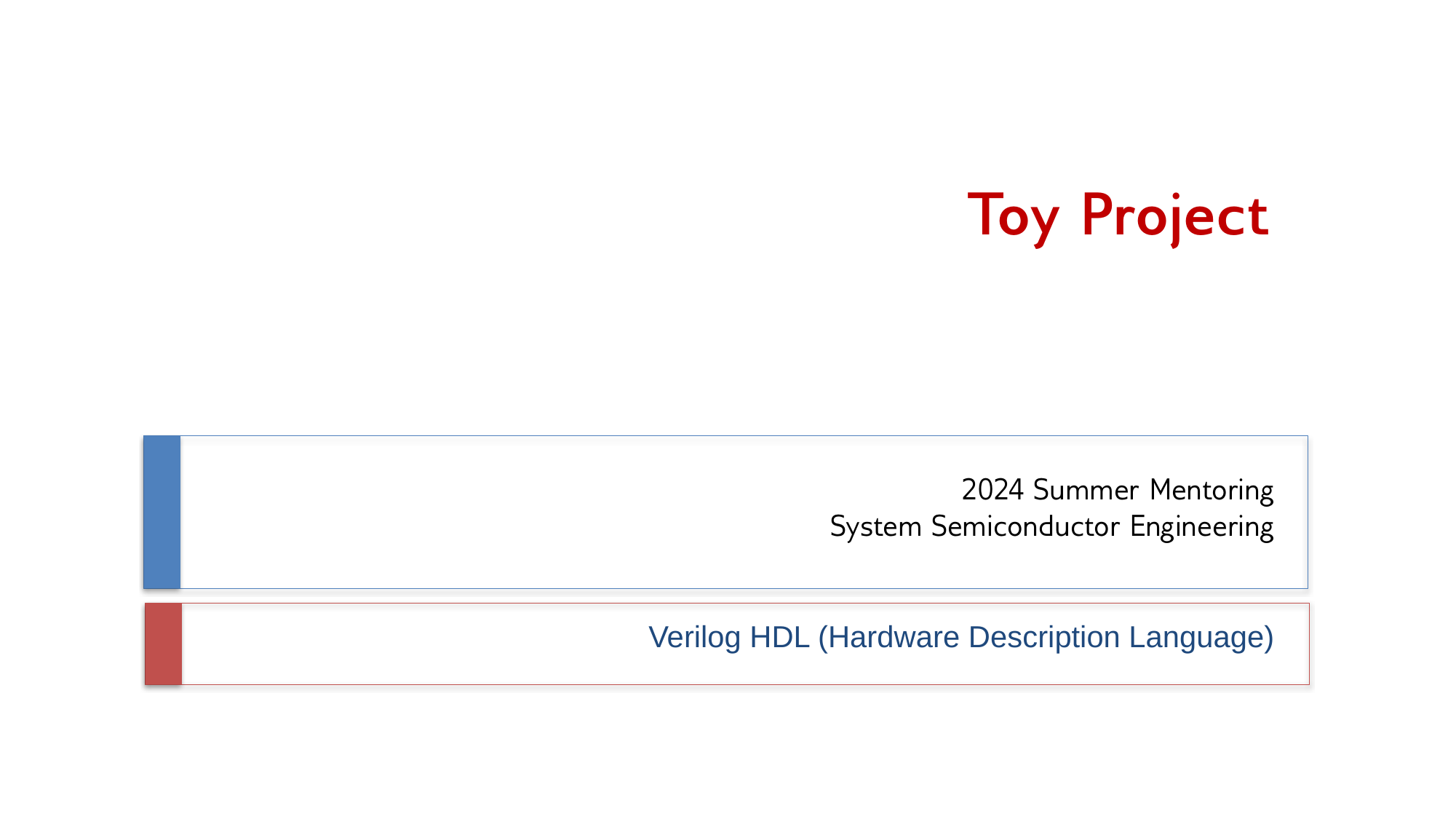

Toy Project
# 2024 Summer Mentoring System Semiconductor Engineering
Verilog HDL (Hardware Description Language)